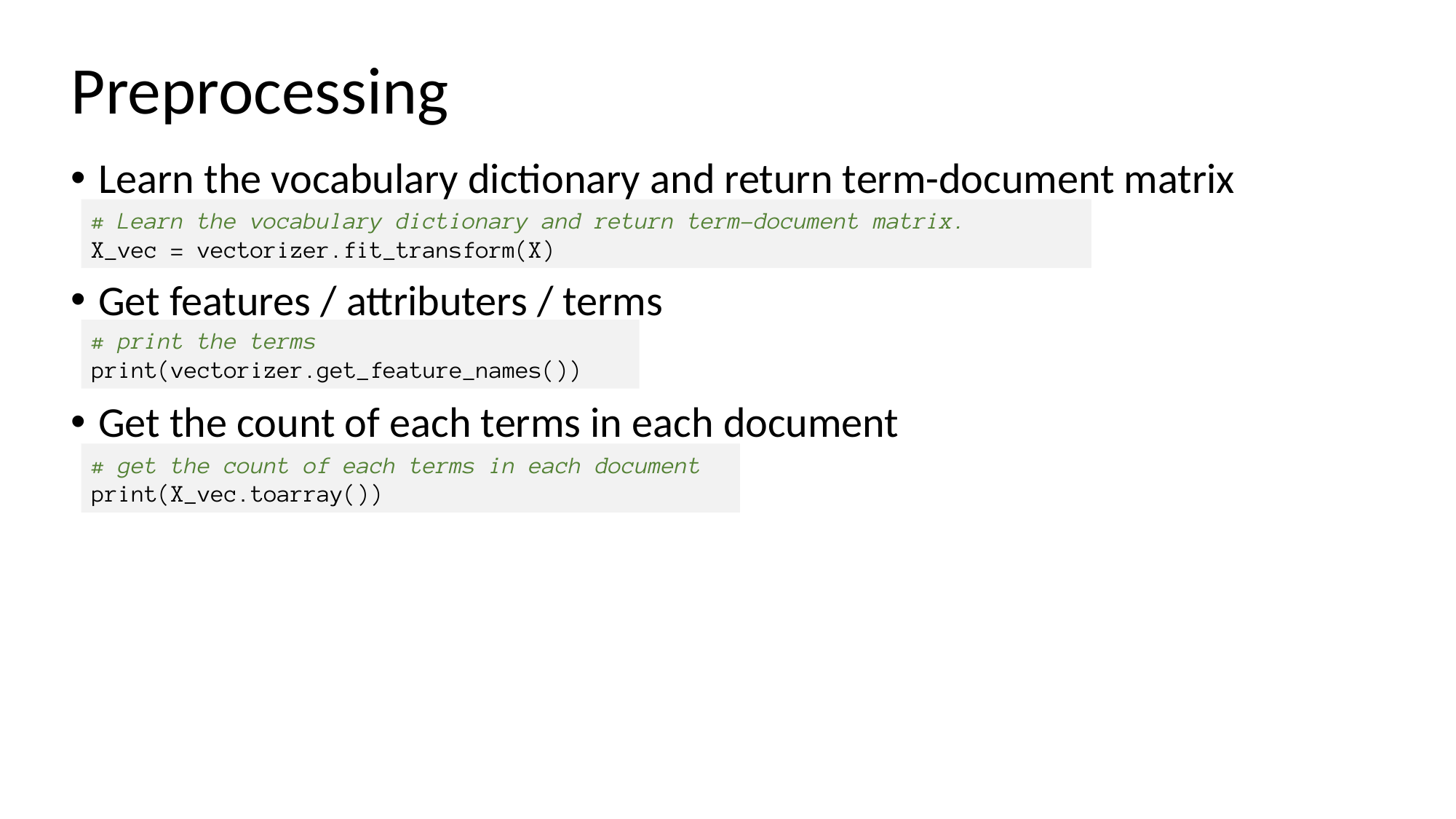

# Preprocessing
Learn the vocabulary dictionary and return term-document matrix

Get features / attributers / terms

Get the count of each terms in each document

# Learn the vocabulary dictionary and return term-document matrix.
X_vec = vectorizer.fit_transform(X)
# print the terms
print(vectorizer.get_feature_names())
# get the count of each terms in each document
print(X_vec.toarray())